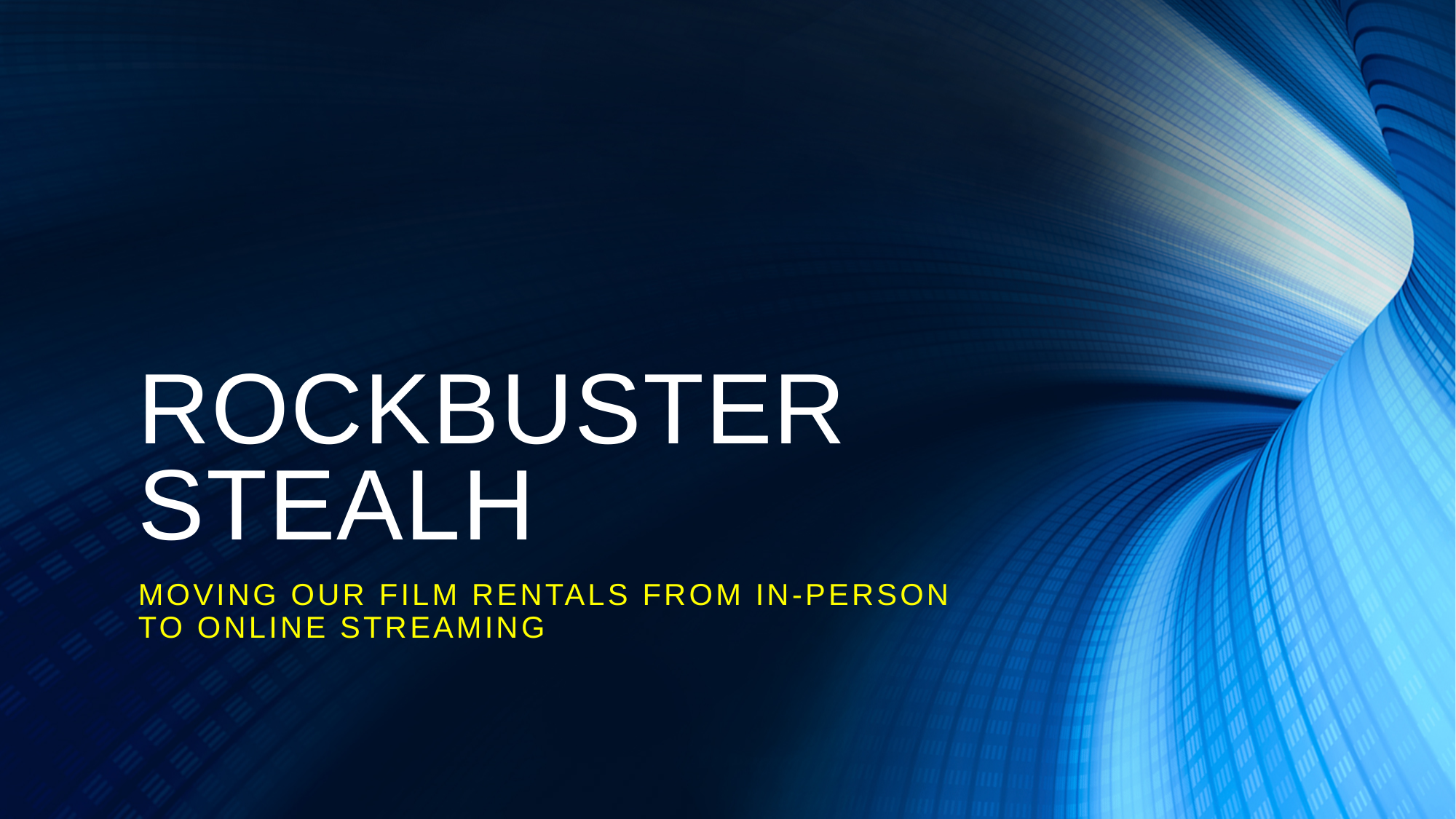

# ROCKBUSTER STEALH
Moving Our Film Rentals from In-Person
to Online Streaming